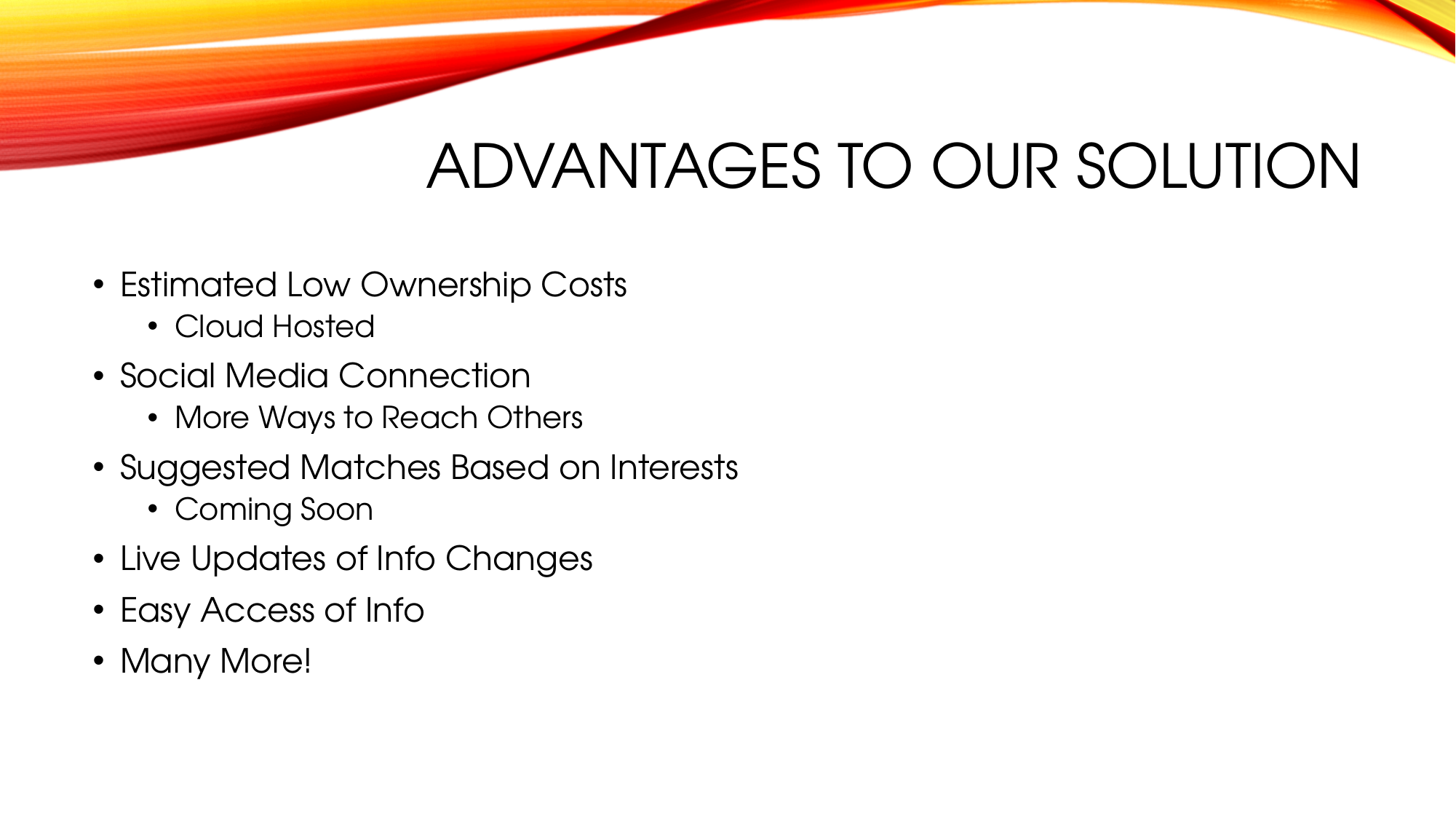

# Advantages to our solution
Estimated Low Ownership Costs
Cloud Hosted
Social Media Connection
More Ways to Reach Others
Suggested Matches Based on Interests
Coming Soon
Live Updates of Info Changes
Easy Access of Info
Many More!